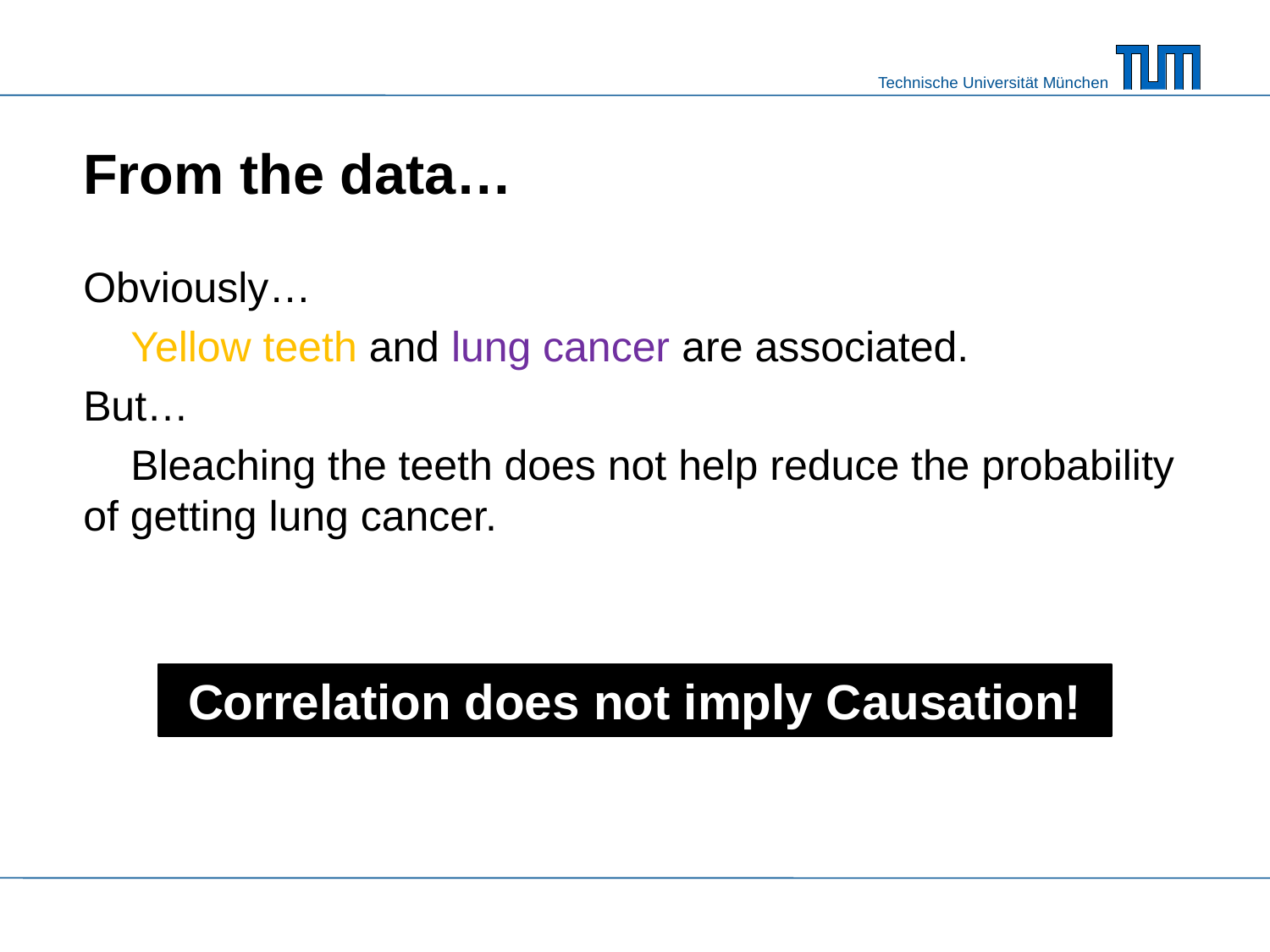

# From the data…
Obviously…
    Yellow teeth and lung cancer are associated.
But…
    Bleaching the teeth does not help reduce the probability of getting lung cancer.

Correlation does not imply Causation!